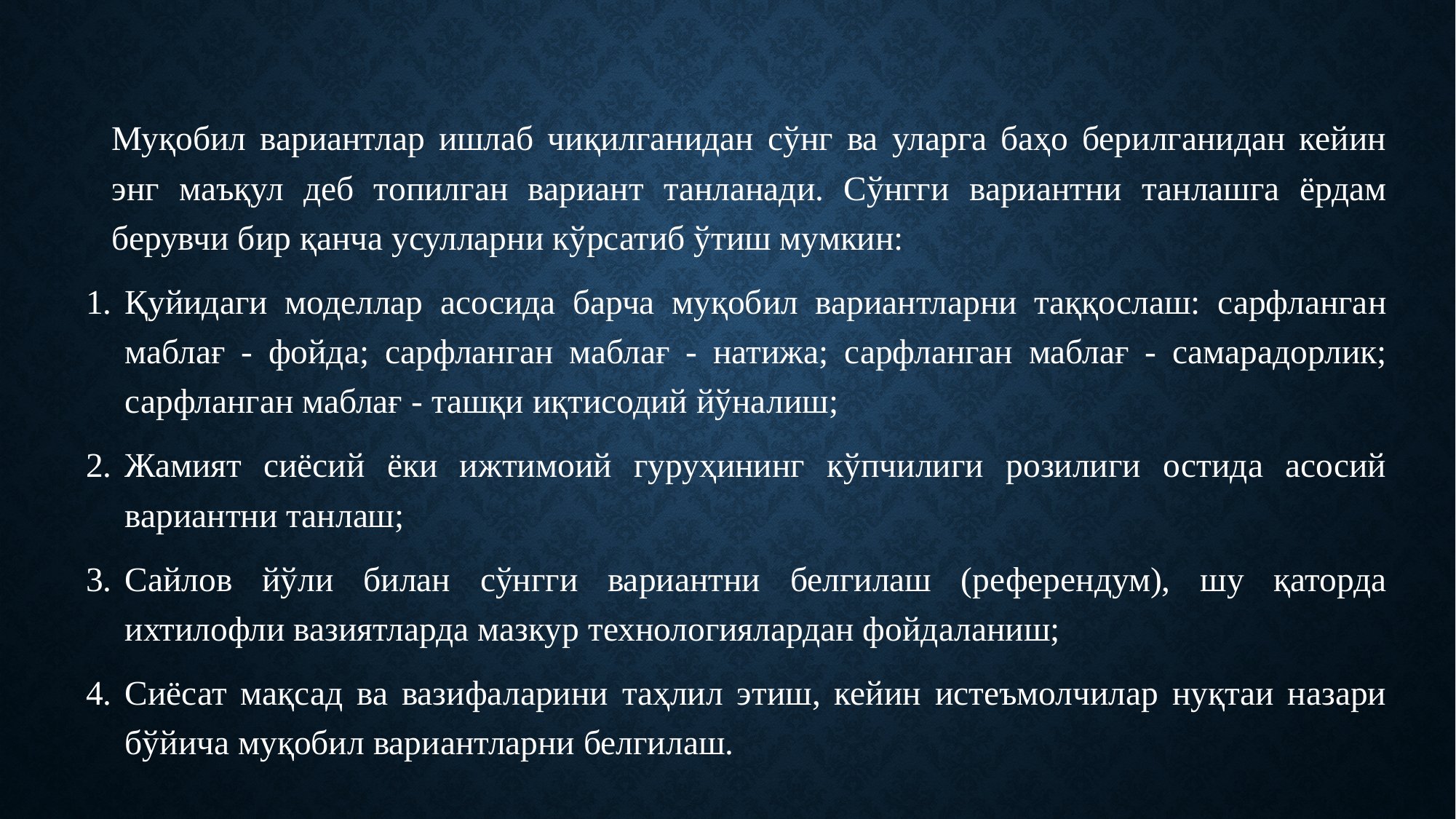

#
Муқобил вариантлар ишлаб чиқилганидан сўнг ва уларга баҳо берилганидан кейин энг маъқул деб топилган вариант танланади. Сўнгги вариантни танлашга ёрдам берувчи бир қанча усулларни кўрсатиб ўтиш мумкин:
Қуйидаги моделлар асосида барча муқобил вариантларни таққослаш: сарфланган маблағ - фойда; сарфланган маблағ - натижа; сарфланган маблағ - самарадорлик; сарфланган маблағ - ташқи иқтисодий йўналиш;
Жамият сиёсий ёки ижтимоий гуруҳининг кўпчилиги розилиги остида асосий вариантни танлаш;
Сайлов йўли билан сўнгги вариантни белгилаш (референдум), шу қаторда ихтилофли вазиятларда мазкур технологиялардан фойдаланиш;
Сиёсат мақсад ва вазифаларини таҳлил этиш, кейин истеъмолчилар нуқтаи назари бўйича муқобил вариантларни белгилаш.